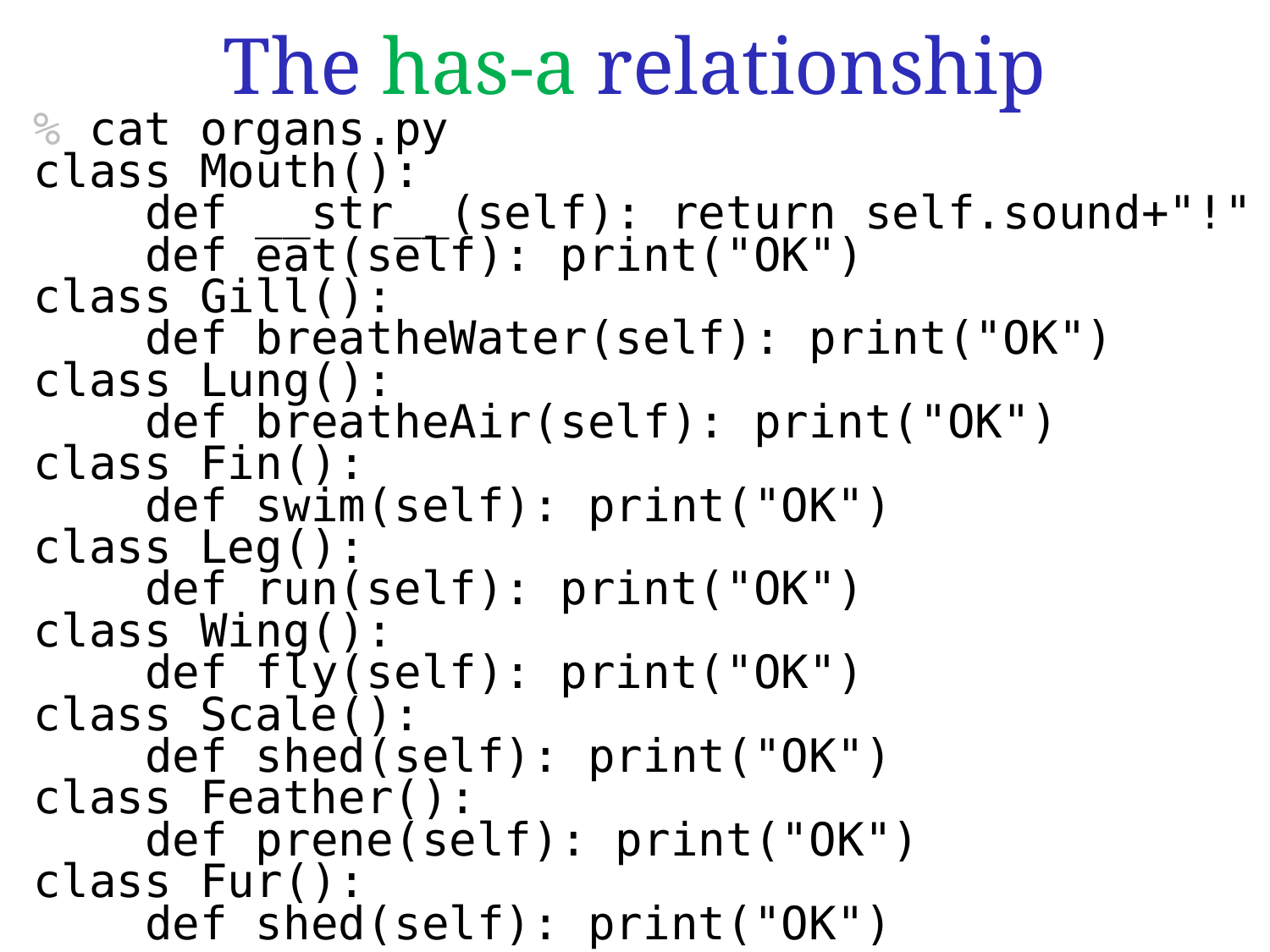

The has-a relationship
%
% cat organs.py
class Mouth():
    def __str__(self): return self.sound+"!"
    def eat(self): print("OK")
class Gill():
    def breatheWater(self): print("OK")
class Lung():
    def breatheAir(self): print("OK")
class Fin():
    def swim(self): print("OK")
class Leg():
    def run(self): print("OK")
class Wing():
    def fly(self): print("OK")
class Scale():
    def shed(self): print("OK")
class Feather():
    def prene(self): print("OK")
class Fur():
    def shed(self): print("OK")